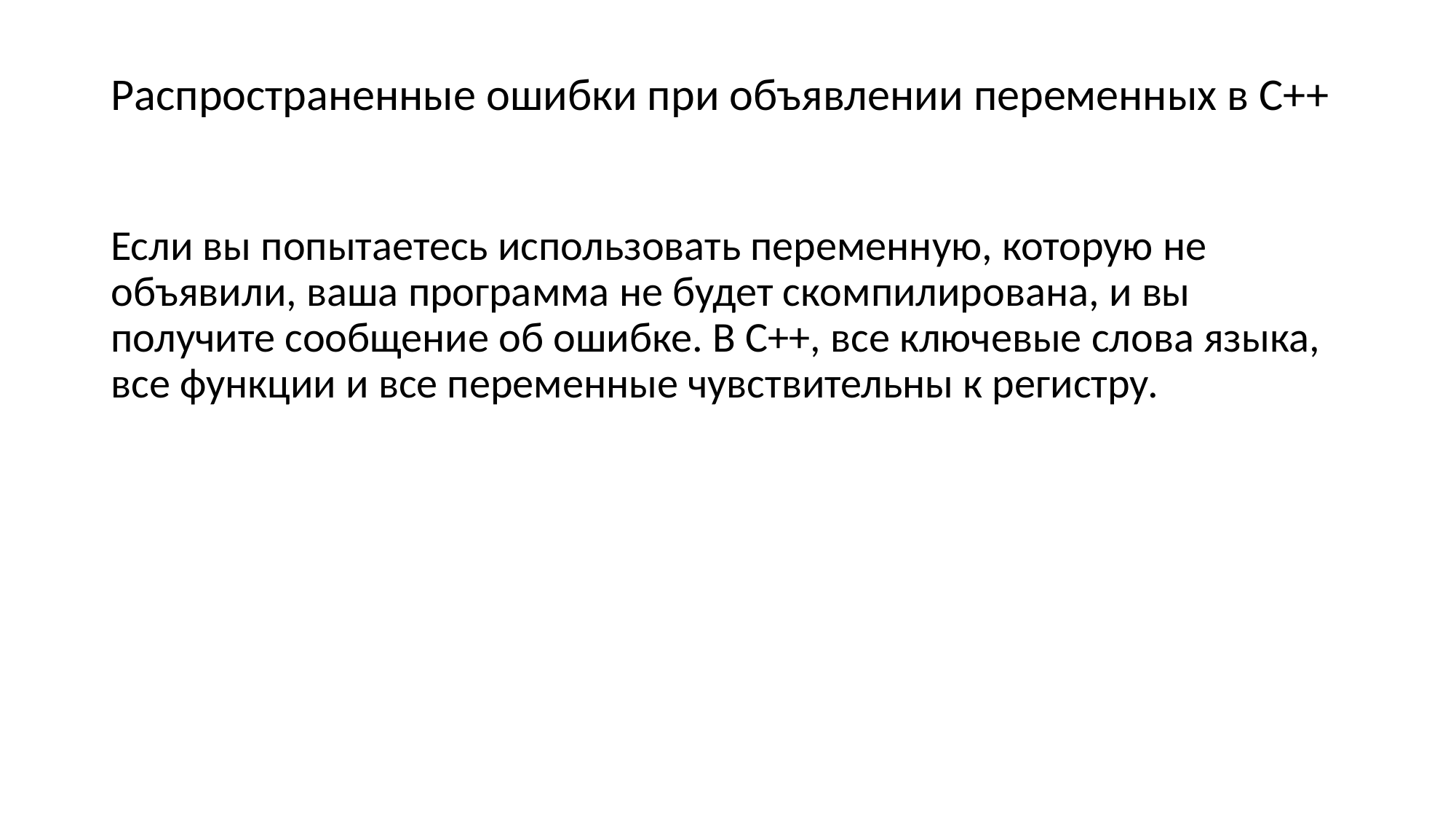

# Распространенные ошибки при объявлении переменных в C++
Если вы попытаетесь использовать переменную, которую не объявили, ваша программа не будет скомпилирована, и вы получите сообщение об ошибке. В C++, все ключевые слова языка, все функции и все переменные чувствительны к регистру.